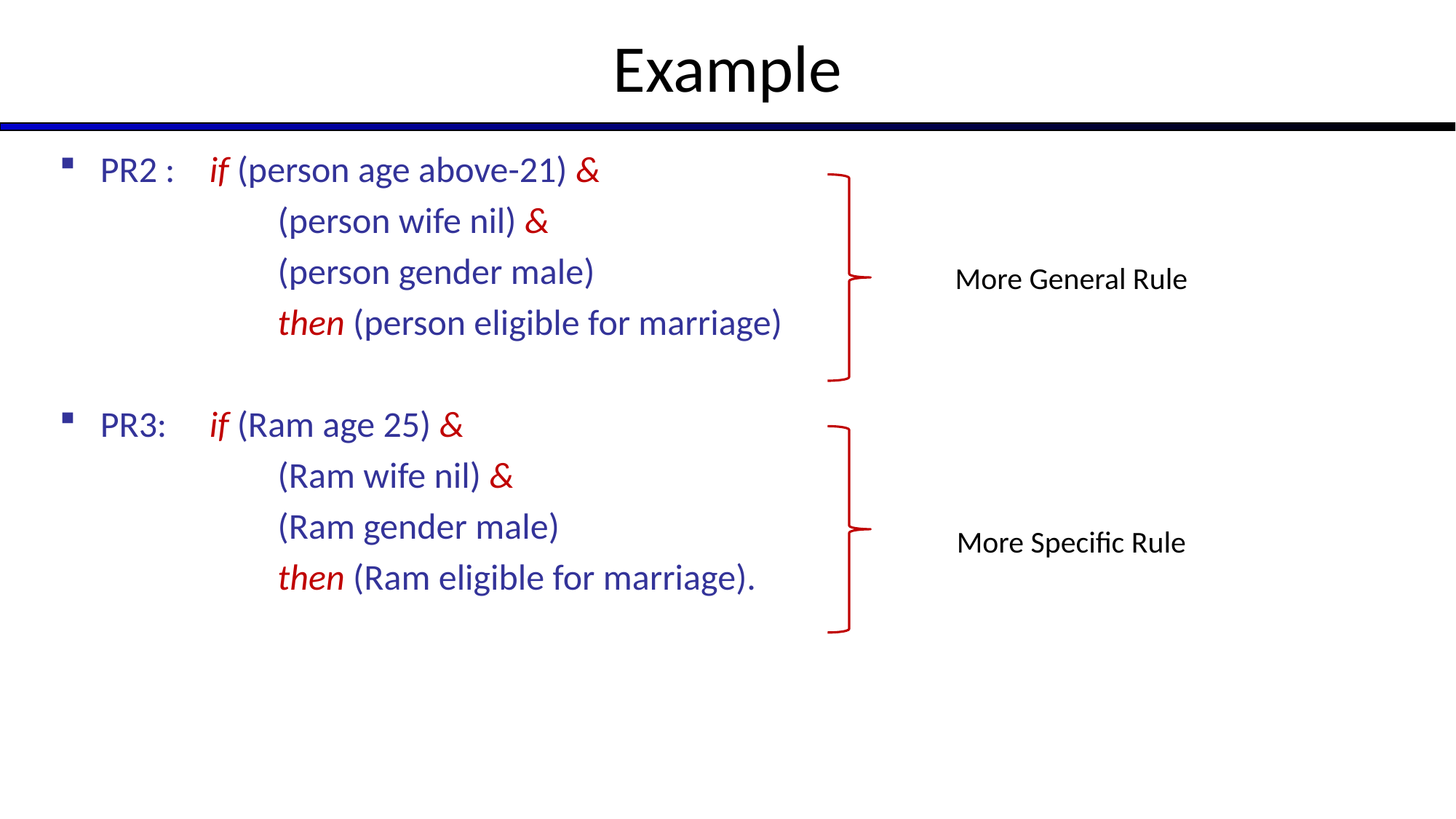

# Example
PR2 : 	if (person age above-21) &
		(person wife nil) &
		(person gender male)
		then (person eligible for marriage)

PR3: 	if (Ram age 25) &
 		(Ram wife nil) &
 		(Ram gender male)
 		then (Ram eligible for marriage).

More General Rule

More Specific Rule